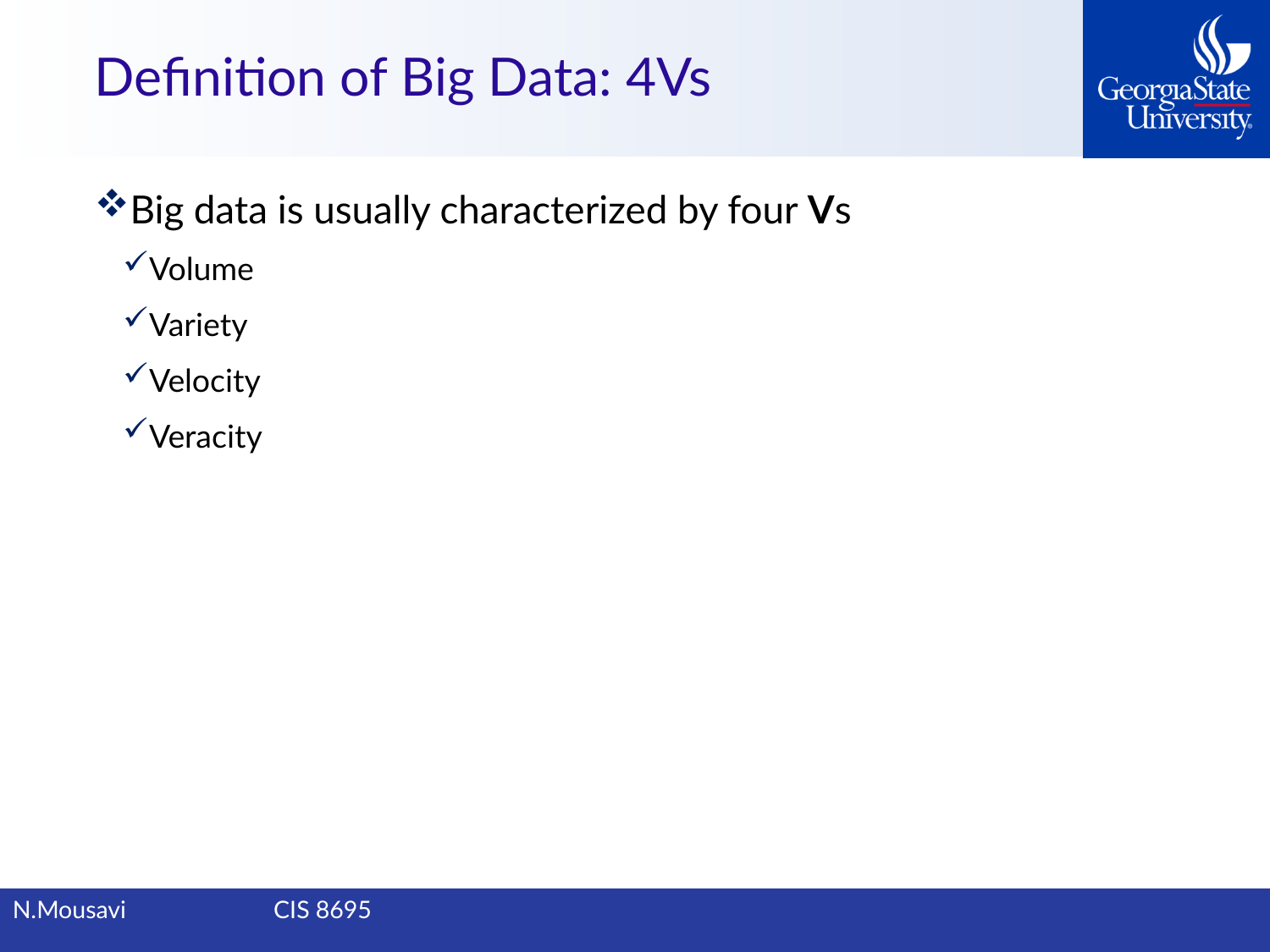

# Definition of Big Data: 4Vs
Big data is usually characterized by four Vs
Volume
Variety
Velocity
Veracity